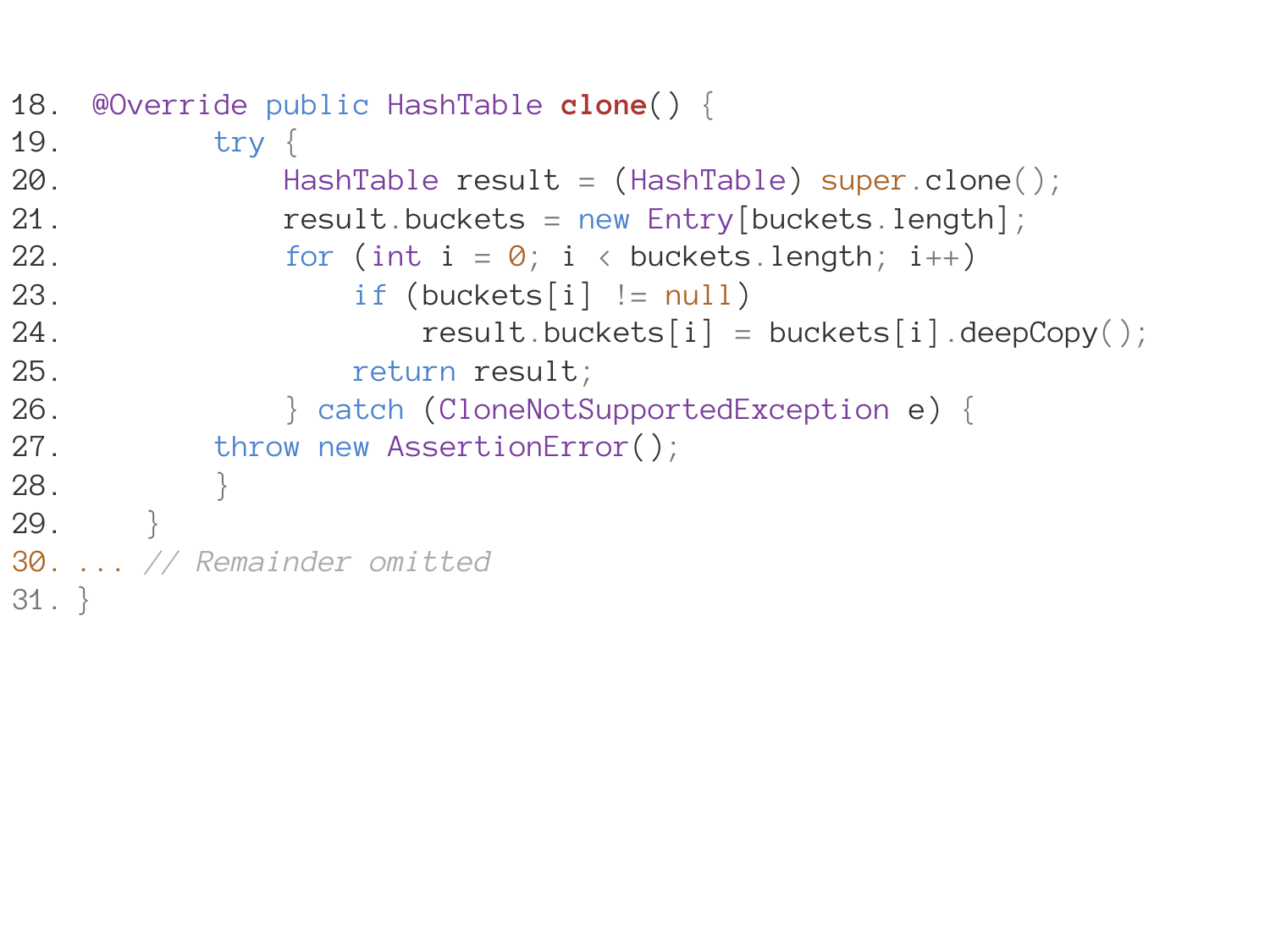

@Override public HashTable clone() {
        try {
            HashTable result = (HashTable) super.clone();
            result.buckets = new Entry[buckets.length];
            for (int i = 0; i < buckets.length; i++)
                if (buckets[i] != null)
                    result.buckets[i] = buckets[i].deepCopy();
                return result;
            } catch (CloneNotSupportedException e) {
        throw new AssertionError();
        }
    }
... // Remainder omitted
}